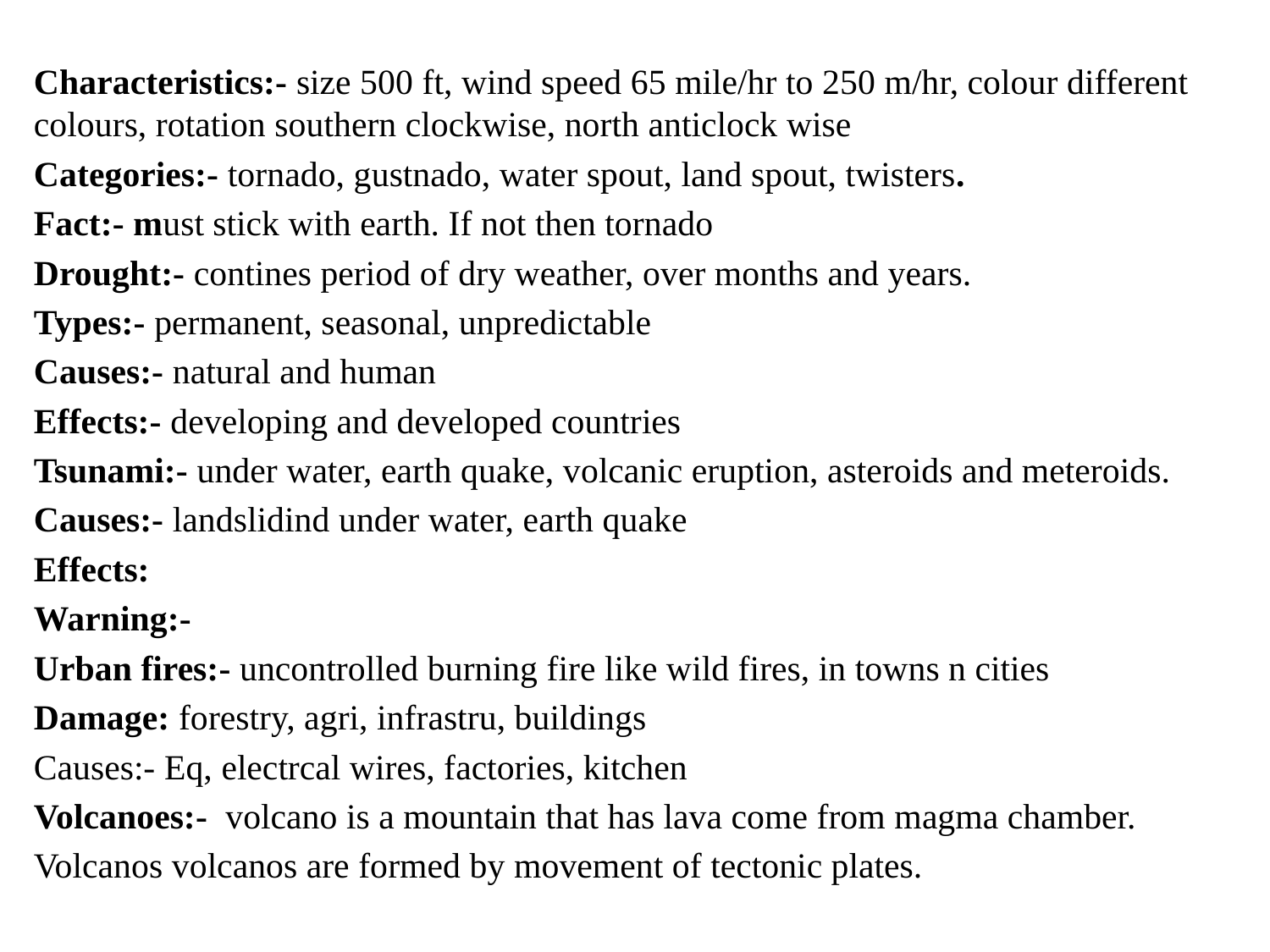

#
Characteristics:- size 500 ft, wind speed 65 mile/hr to 250 m/hr, colour different colours, rotation southern clockwise, north anticlock wise
Categories:- tornado, gustnado, water spout, land spout, twisters.
Fact:- must stick with earth. If not then tornado
Drought:- contines period of dry weather, over months and years.
Types:- permanent, seasonal, unpredictable
Causes:- natural and human
Effects:- developing and developed countries
Tsunami:- under water, earth quake, volcanic eruption, asteroids and meteroids.
Causes:- landslidind under water, earth quake
Effects:
Warning:-
Urban fires:- uncontrolled burning fire like wild fires, in towns n cities
Damage: forestry, agri, infrastru, buildings
Causes:- Eq, electrcal wires, factories, kitchen
Volcanoes:-  volcano is a mountain that has lava come from magma chamber.
Volcanos volcanos are formed by movement of tectonic plates.